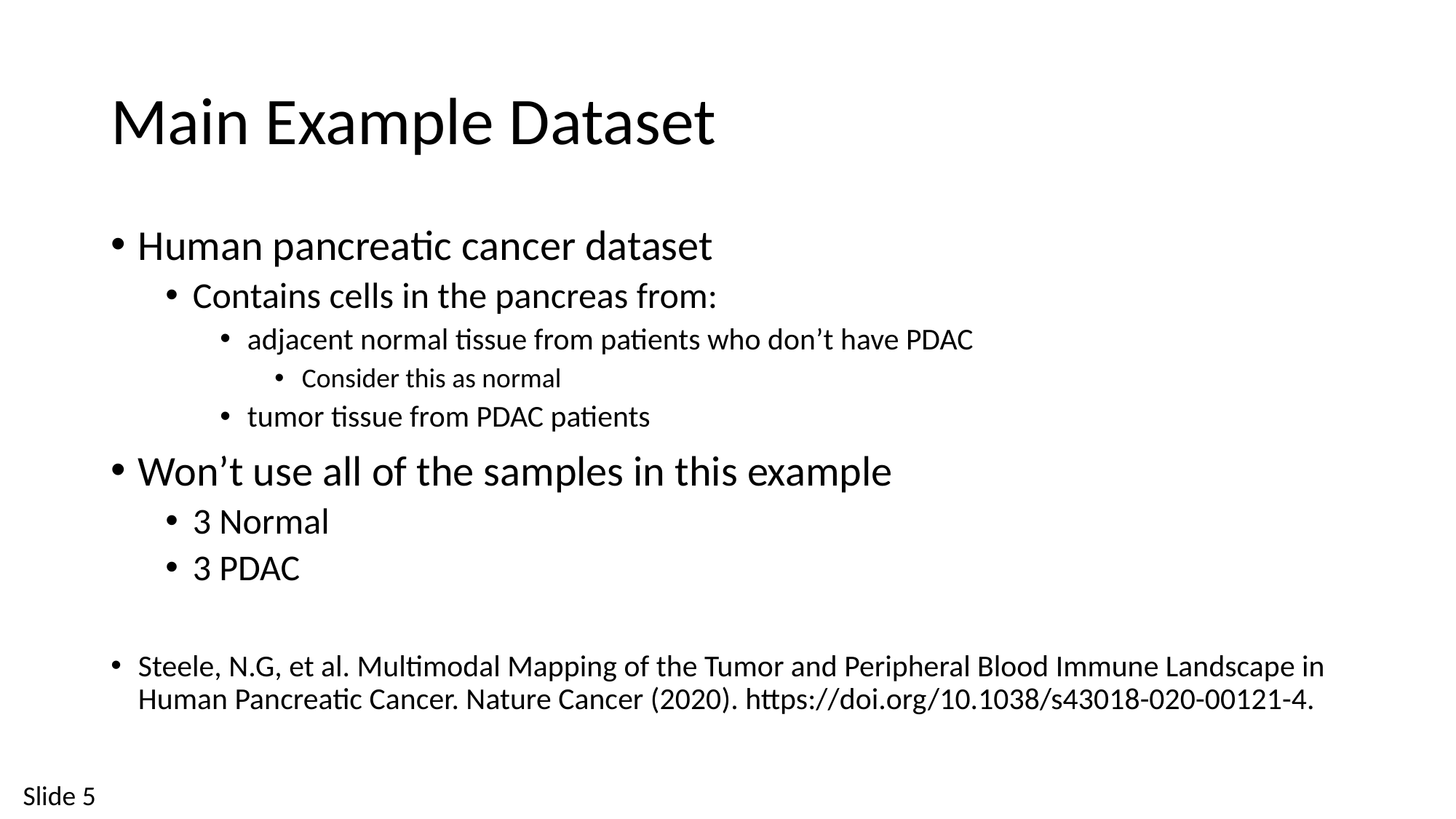

# Main Example Dataset
Human pancreatic cancer dataset
Contains cells in the pancreas from:
adjacent normal tissue from patients who don’t have PDAC
Consider this as normal
tumor tissue from PDAC patients
Won’t use all of the samples in this example
3 Normal
3 PDAC

Steele, N.G, et al. Multimodal Mapping of the Tumor and Peripheral Blood Immune Landscape in Human Pancreatic Cancer. Nature Cancer (2020). https://doi.org/10.1038/s43018-020-00121-4.
Slide 5